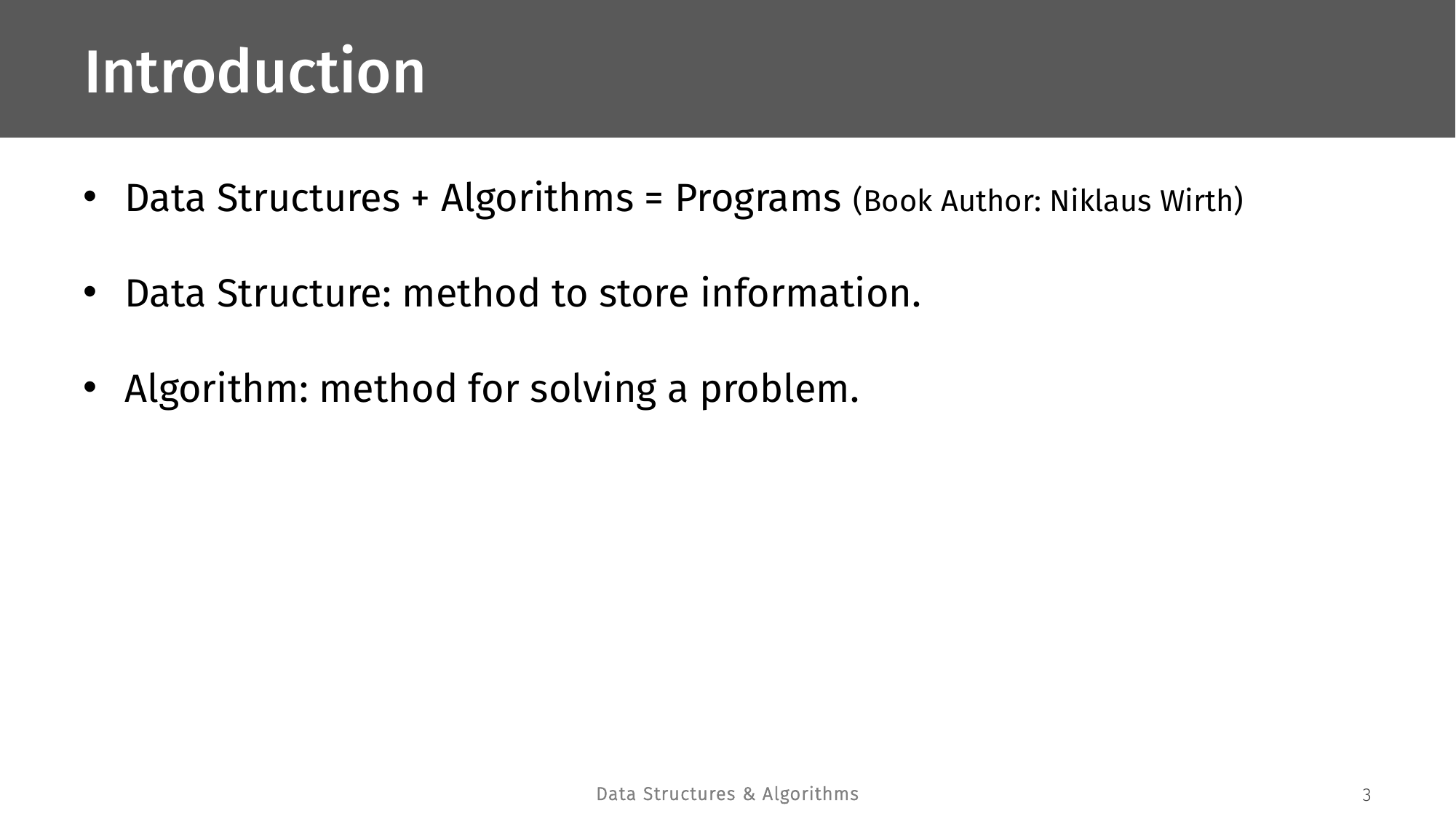

# Introduction
Data Structures + Algorithms = Programs (Book Author: Niklaus Wirth)
Data Structure: method to store information.
Algorithm: method for solving a problem.

3